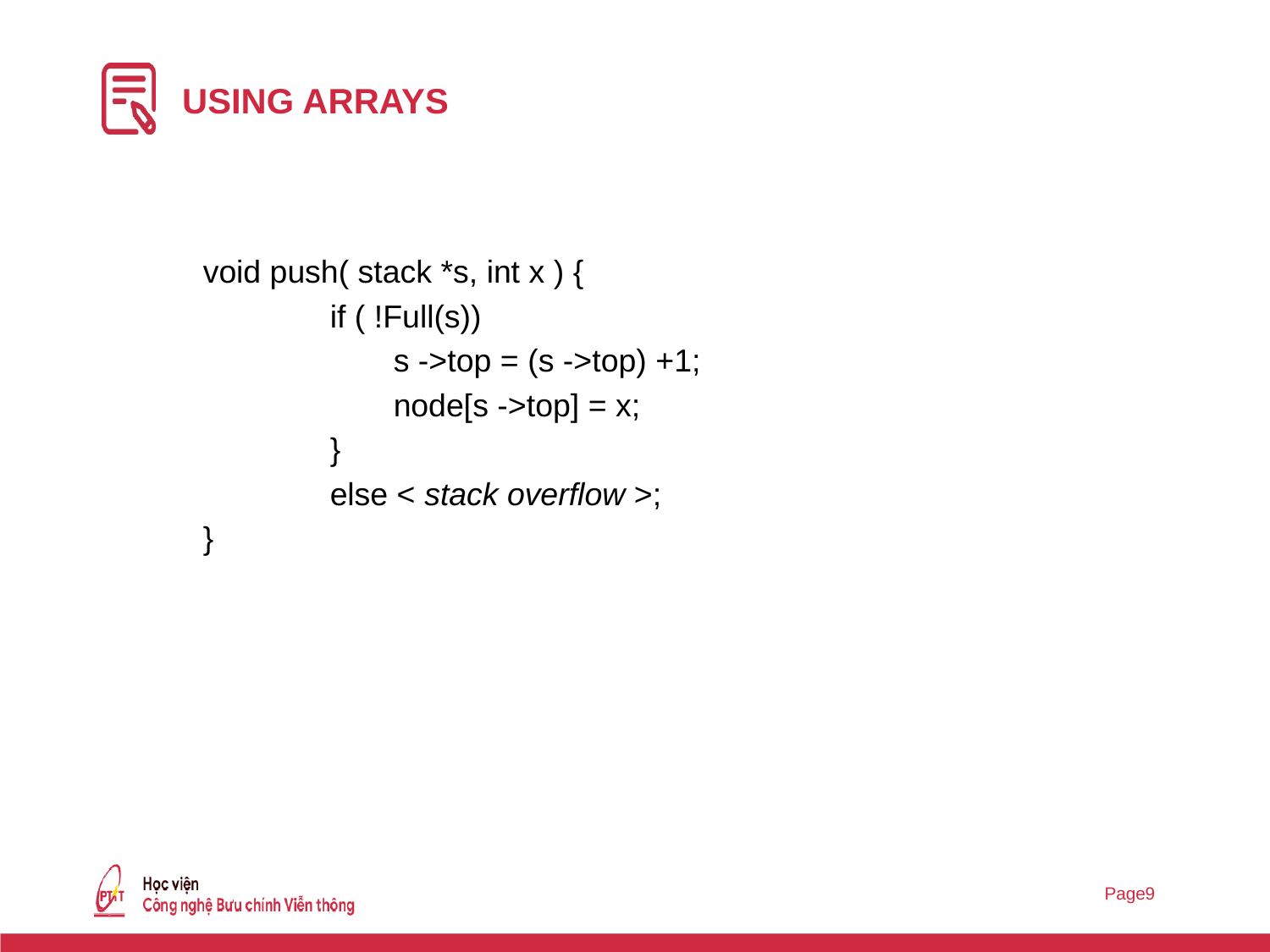

# USING Arrays

void push( stack *s, int x ) {
if ( !Full(s))
s ->top = (s ->top) +1;
node[s ->top] = x;
}
else < stack overflow >;
}